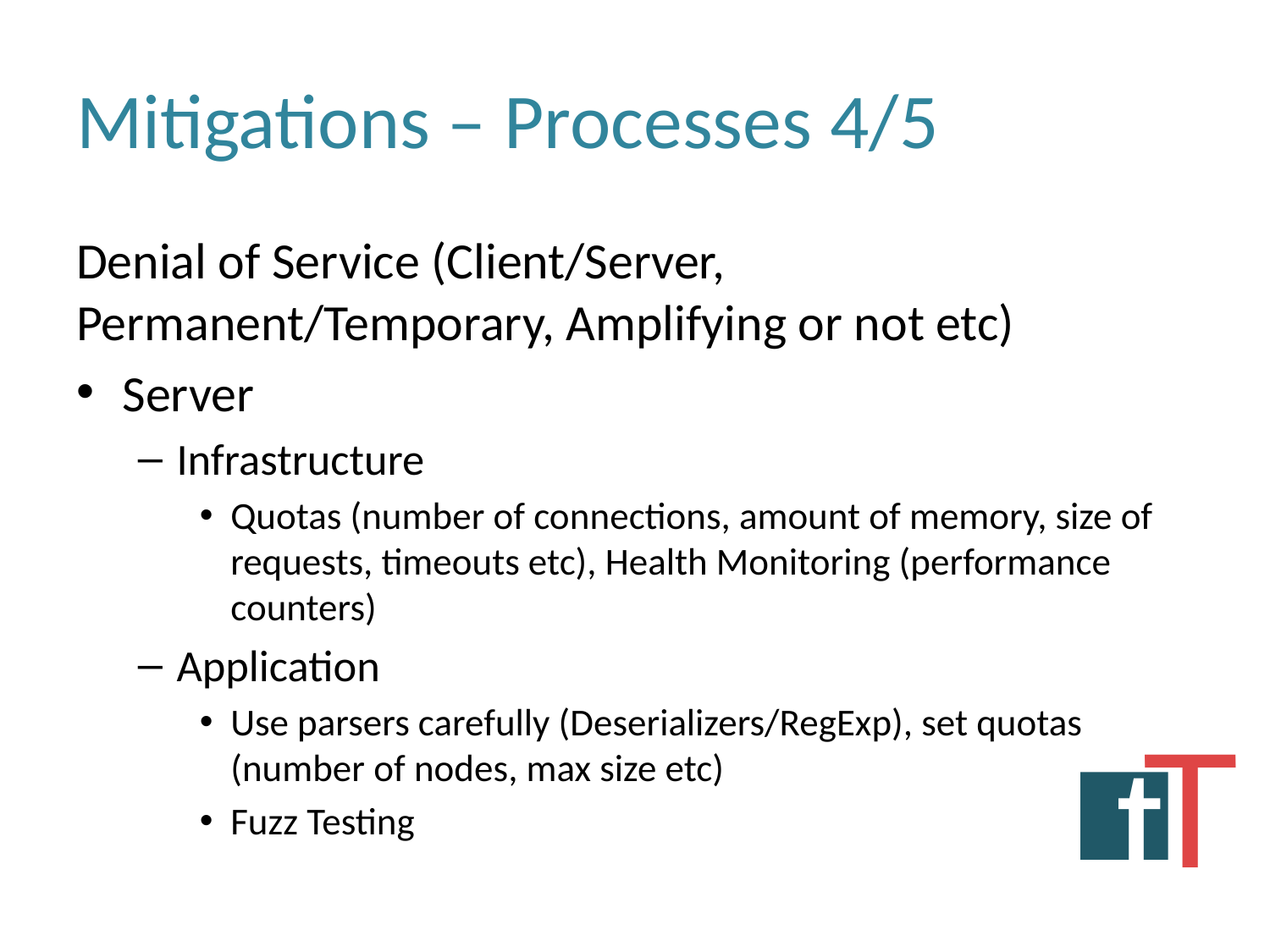

# Mitigations – Processes 4/5
Denial of Service (Client/Server, Permanent/Temporary, Amplifying or not etc)
Server
Infrastructure
Quotas (number of connections, amount of memory, size of requests, timeouts etc), Health Monitoring (performance counters)
Application
Use parsers carefully (Deserializers/RegExp), set quotas (number of nodes, max size etc)
Fuzz Testing

T
t